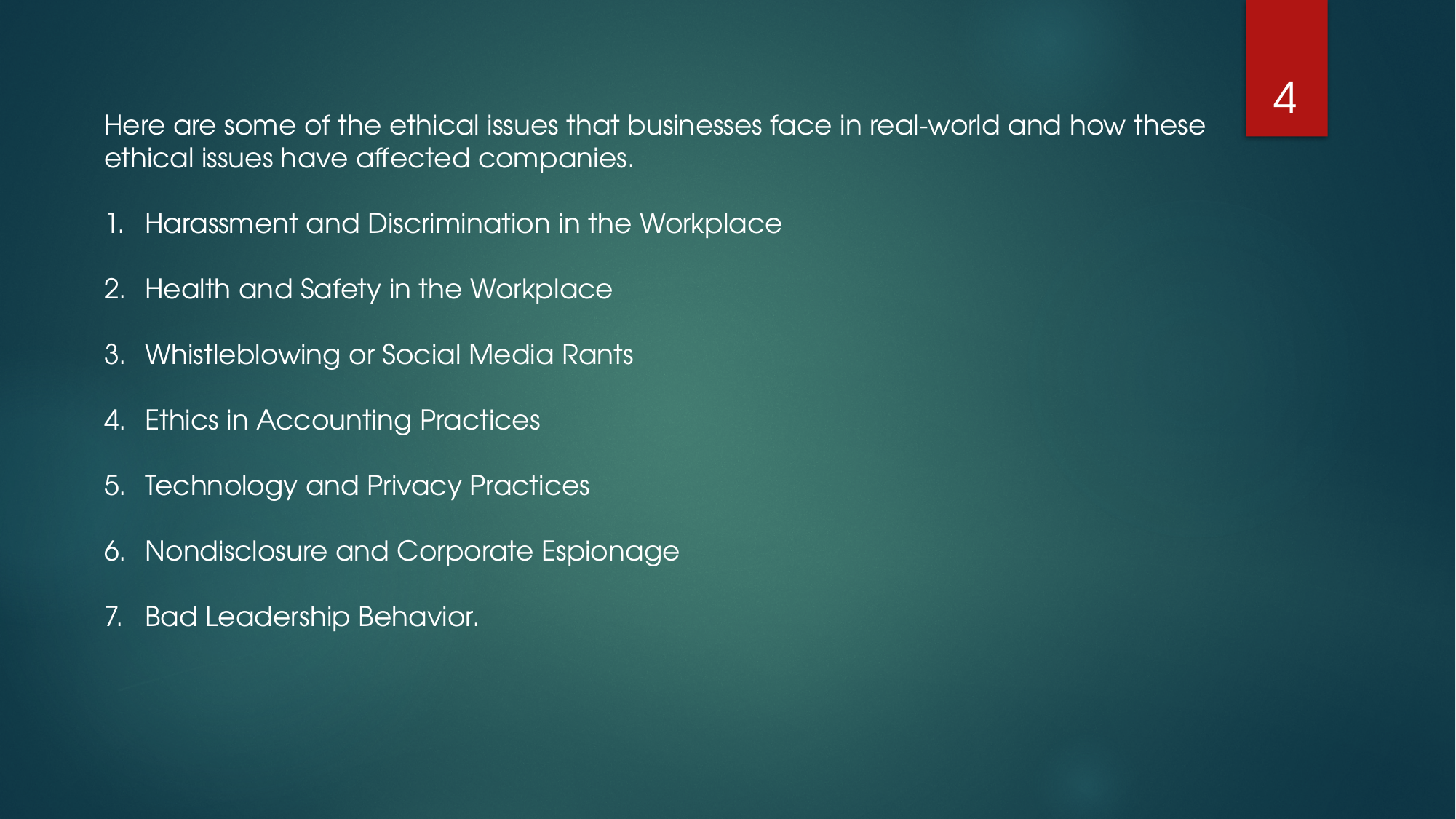

4
Here are some of the ethical issues that businesses face in real-world and how these ethical issues have affected companies.

Harassment and Discrimination in the Workplace

Health and Safety in the Workplace

Whistleblowing or Social Media Rants

Ethics in Accounting Practices

Technology and Privacy Practices

Nondisclosure and Corporate Espionage

Bad Leadership Behavior.